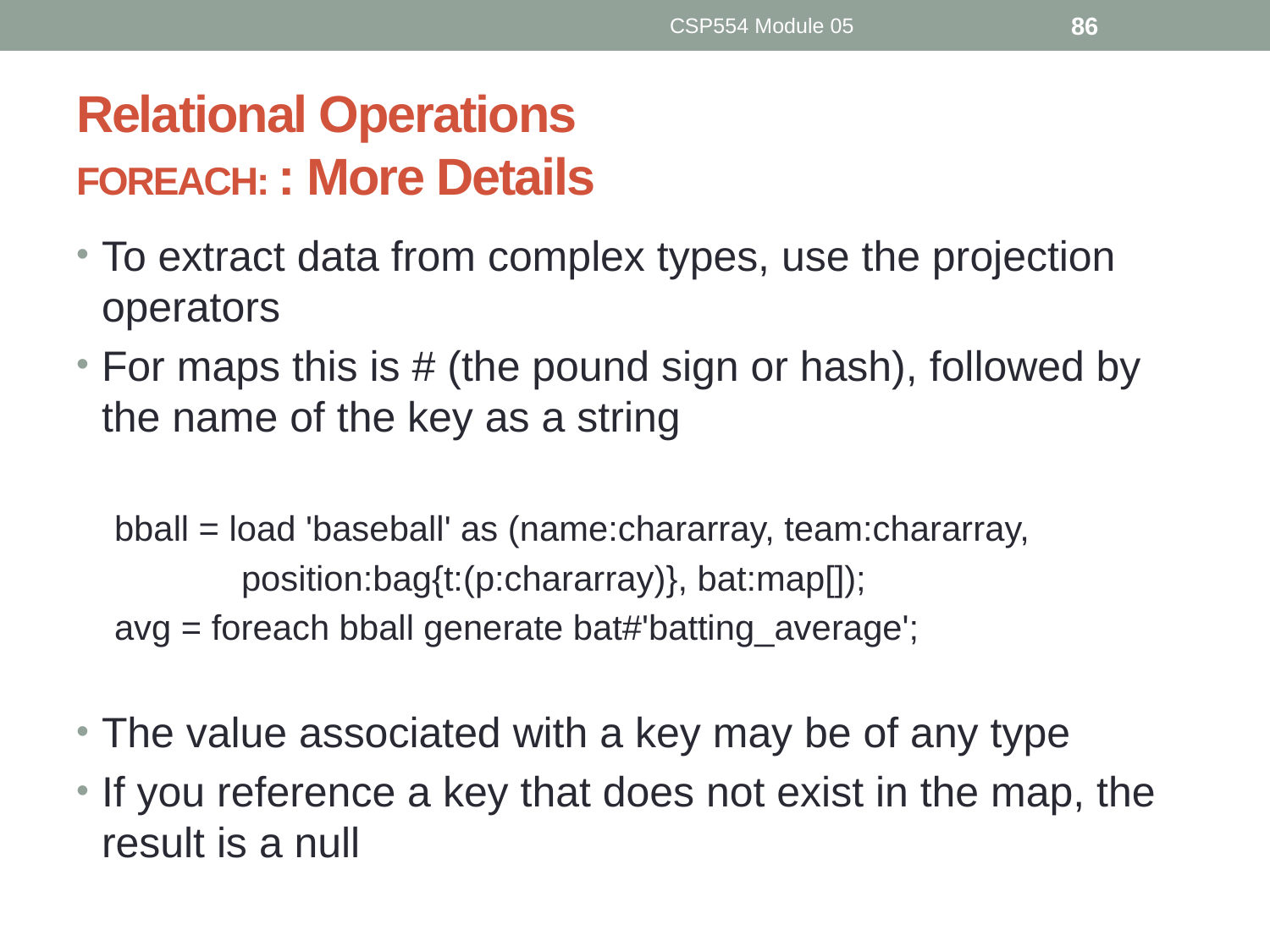

CSP554 Module 05
86
# Relational Operations FOREACH: : More Details
To extract data from complex types, use the projection operators
For maps this is # (the pound sign or hash), followed by the name of the key as a string

bball = load 'baseball' as (name:chararray, team:chararray,
          	position:bag{t:(p:chararray)}, bat:map[]);
avg = foreach bball generate bat#'batting_average';

The value associated with a key may be of any type
If you reference a key that does not exist in the map, the result is a null